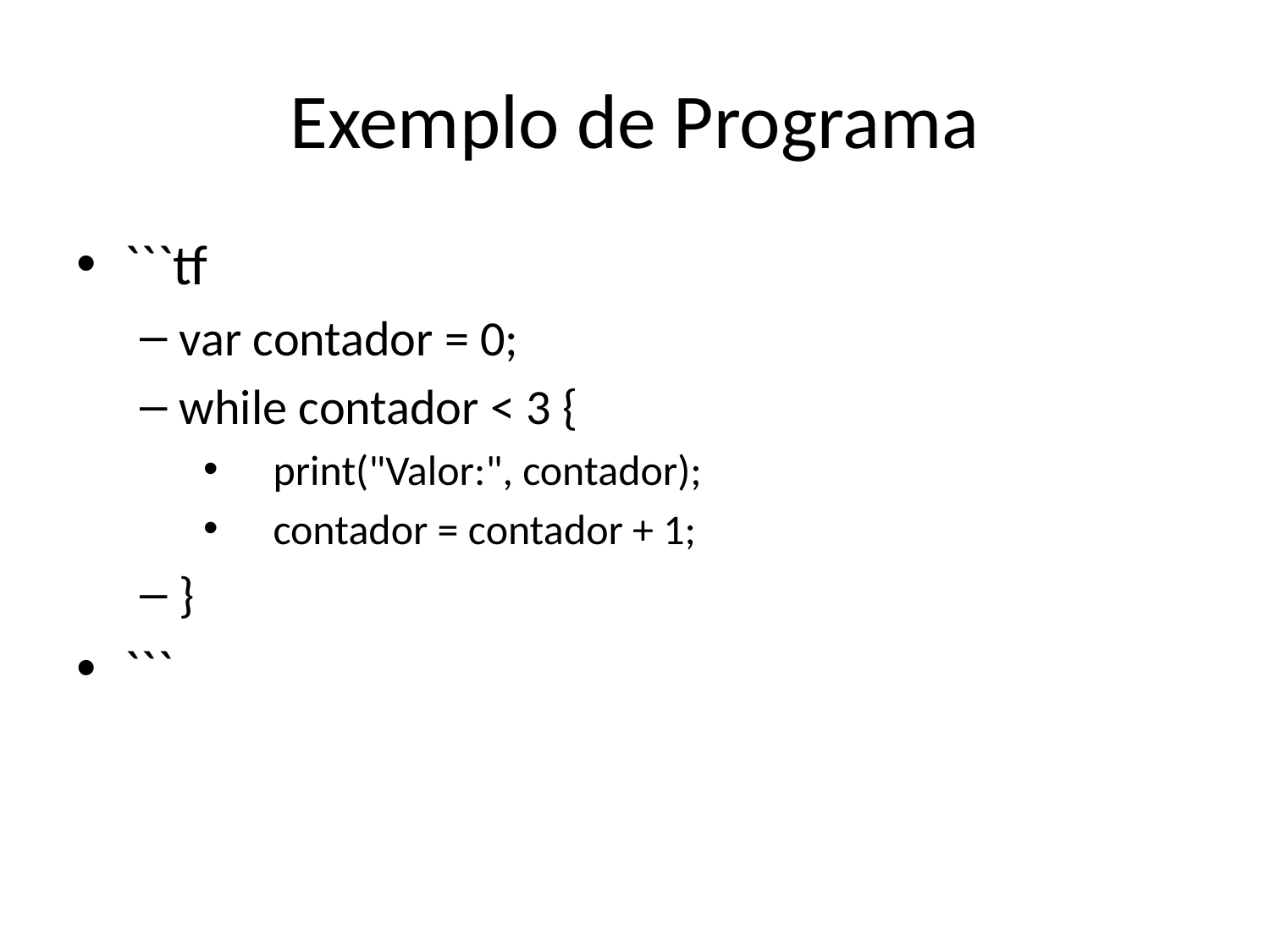

# Exemplo de Programa
```tf
var contador = 0;
while contador < 3 {
    print("Valor:", contador);
    contador = contador + 1;
}
```